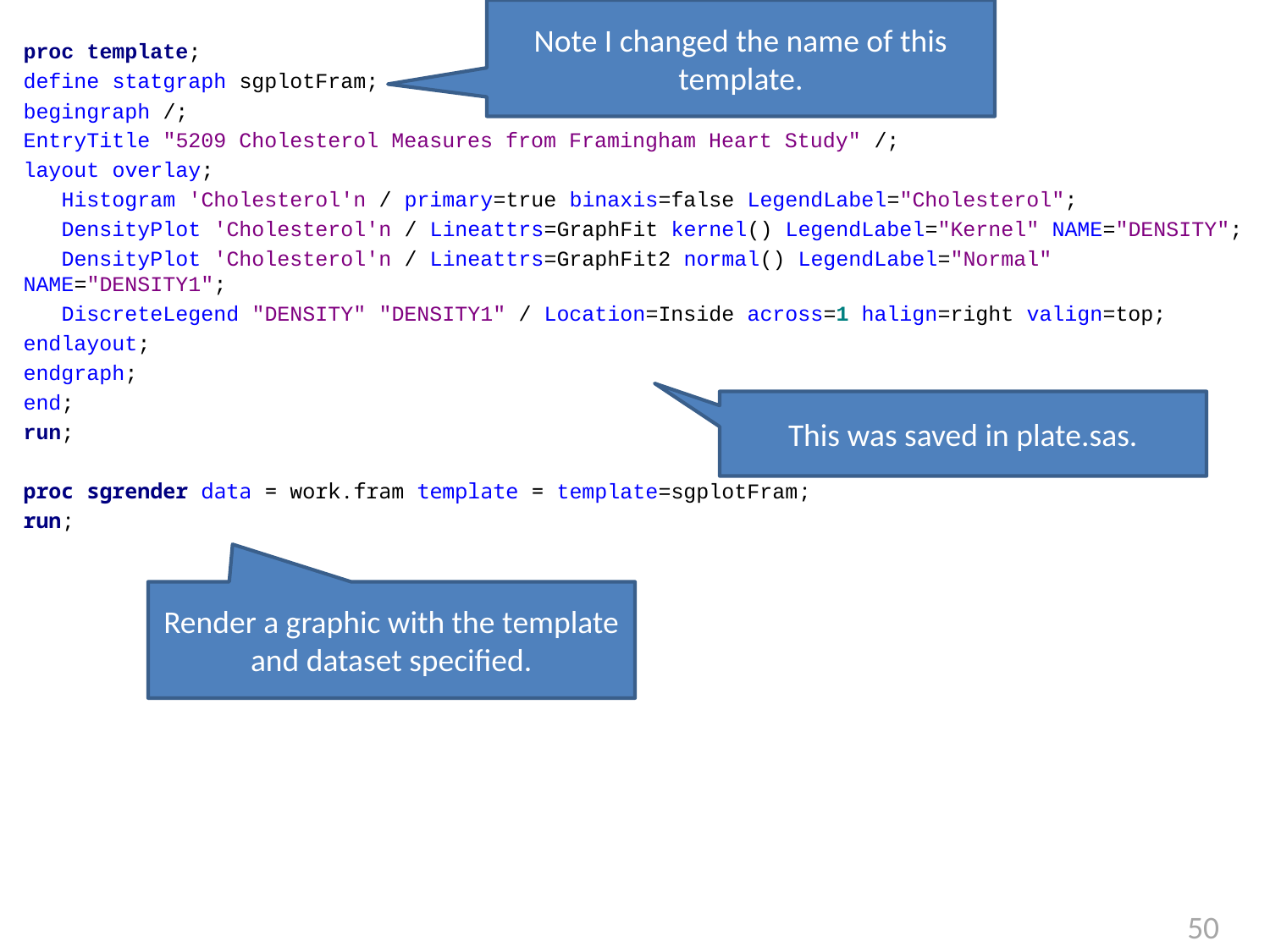

Note I changed the name of this template.
proc template;
define statgraph sgplotFram;
begingraph /;
EntryTitle "5209 Cholesterol Measures from Framingham Heart Study" /;
layout overlay;
   Histogram 'Cholesterol'n / primary=true binaxis=false LegendLabel="Cholesterol";
   DensityPlot 'Cholesterol'n / Lineattrs=GraphFit kernel() LegendLabel="Kernel" NAME="DENSITY";
   DensityPlot 'Cholesterol'n / Lineattrs=GraphFit2 normal() LegendLabel="Normal" NAME="DENSITY1";
   DiscreteLegend "DENSITY" "DENSITY1" / Location=Inside across=1 halign=right valign=top;
endlayout;
endgraph;
end;
run;

proc sgrender data = work.fram template = template=sgplotFram;
run;

This was saved in plate.sas.
Render a graphic with the template and dataset specified.